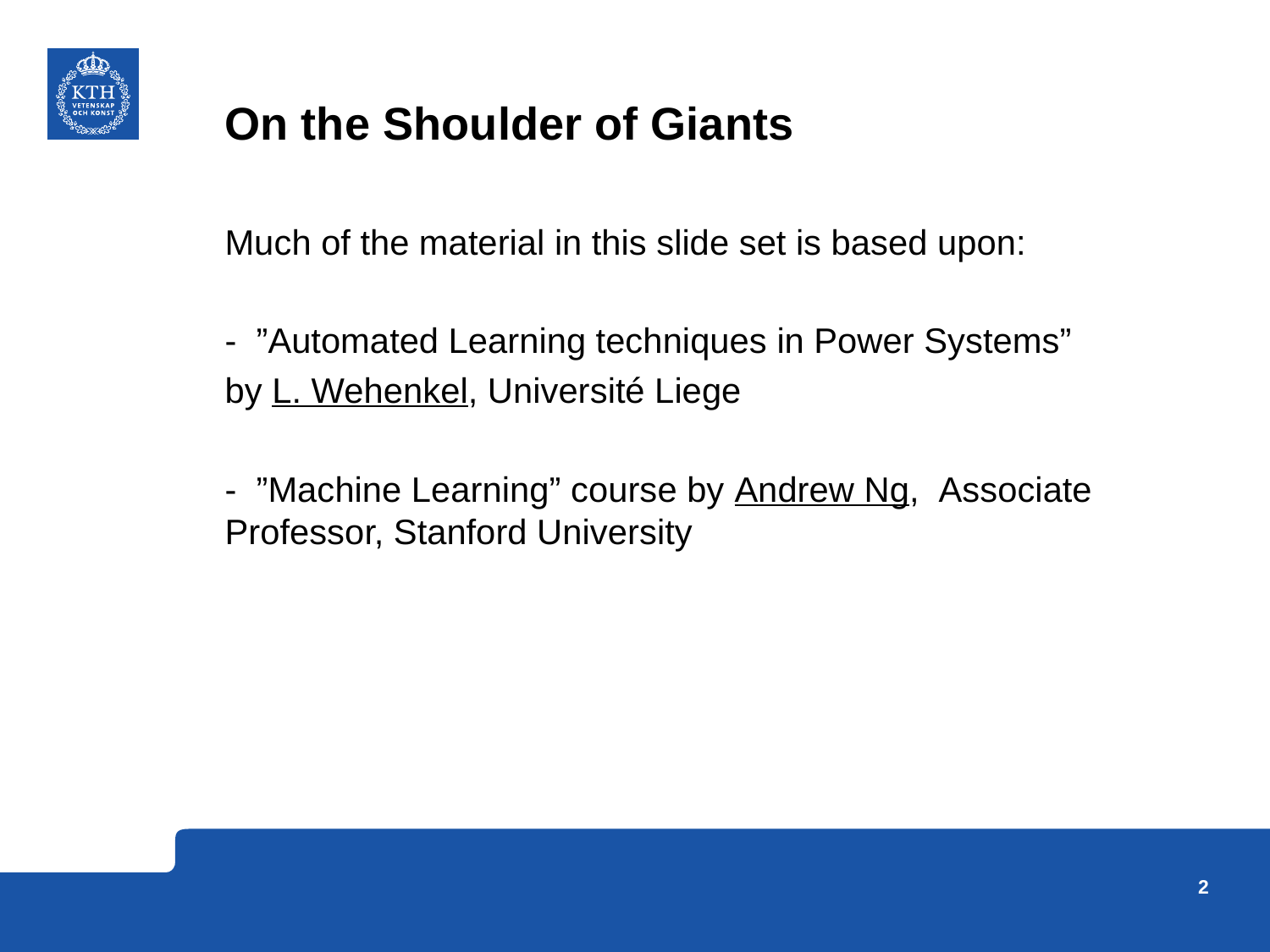

# On the Shoulder of Giants
Much of the material in this slide set is based upon:

-  ”Automated Learning techniques in Power Systems”
by L. Wehenkel, Université Liege

-  ”Machine Learning” course by Andrew Ng,  Associate Professor, Stanford University

2